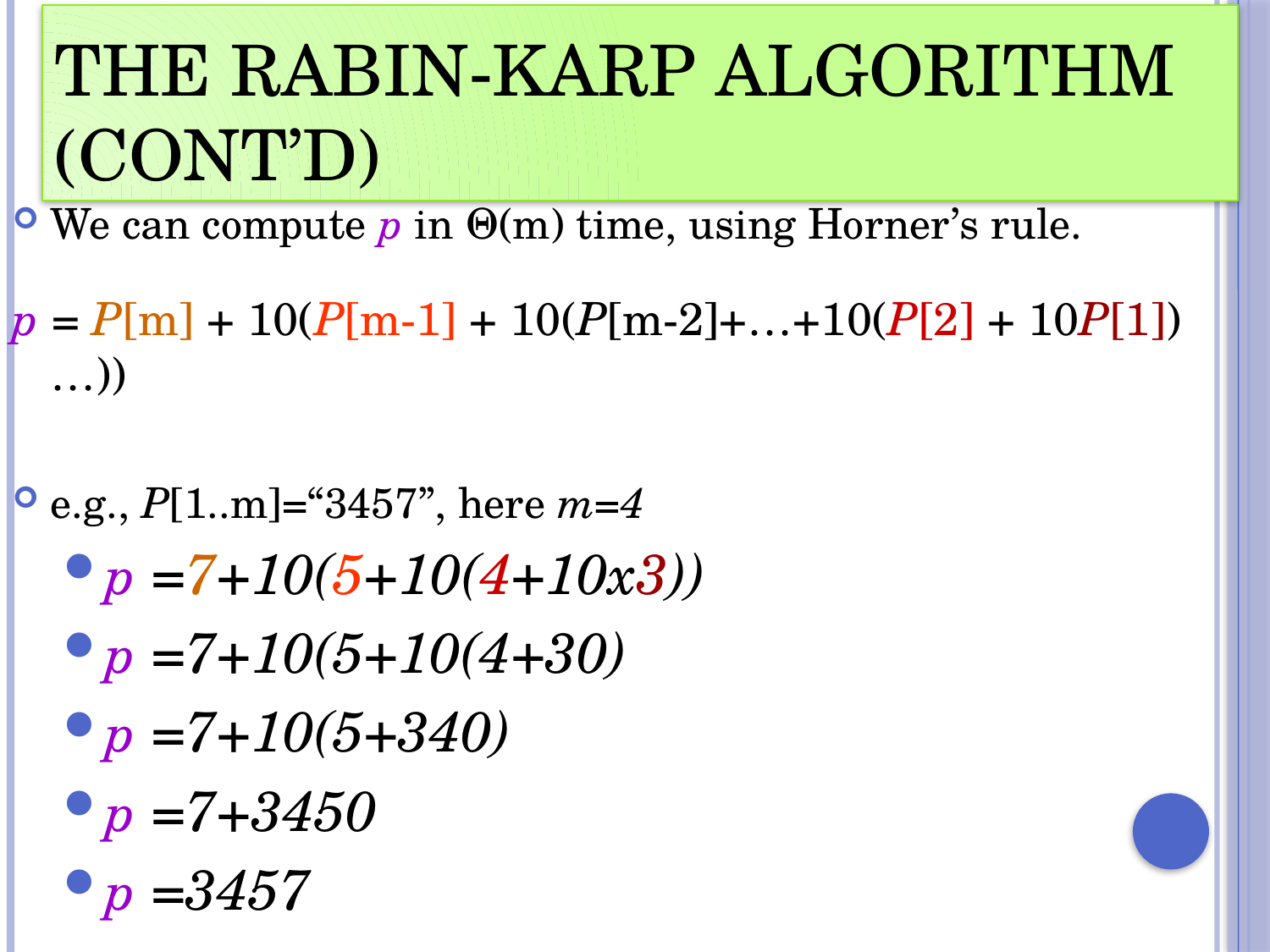

# The Rabin-Karp Algorithm (Cont’d)
We can compute p in Θ(m) time, using Horner’s rule.

p = P[m] + 10(P[m-1] + 10(P[m-2]+…+10(P[2] + 10P[1])…))

e.g., P[1..m]=“3457”, here m=4
p =7+10(5+10(4+10x3))
p =7+10(5+10(4+30)
p =7+10(5+340)
p =7+3450
p =3457